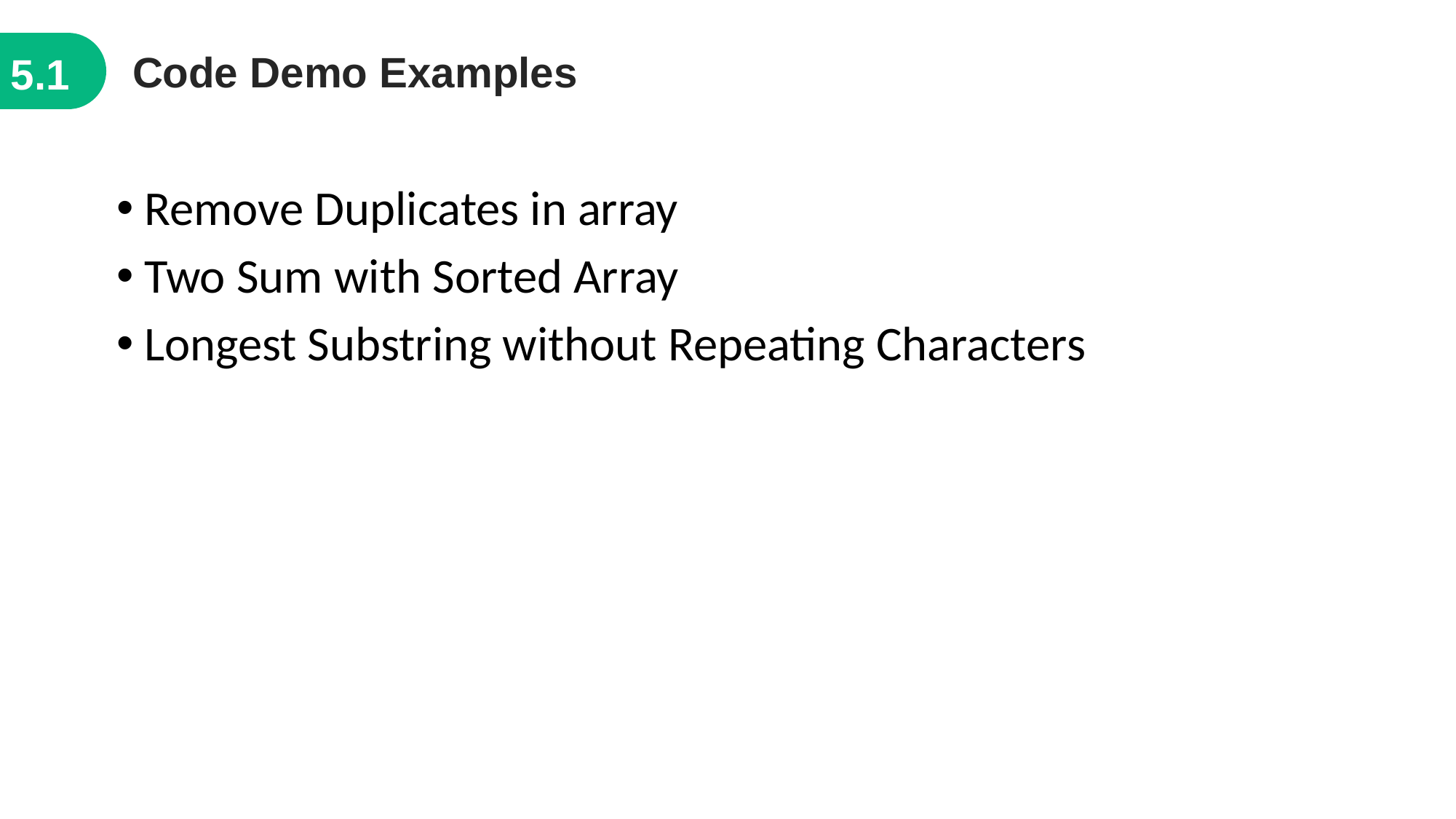

Code Demo Examples
5.1
Remove Duplicates in array
Two Sum with Sorted Array
Longest Substring without Repeating Characters